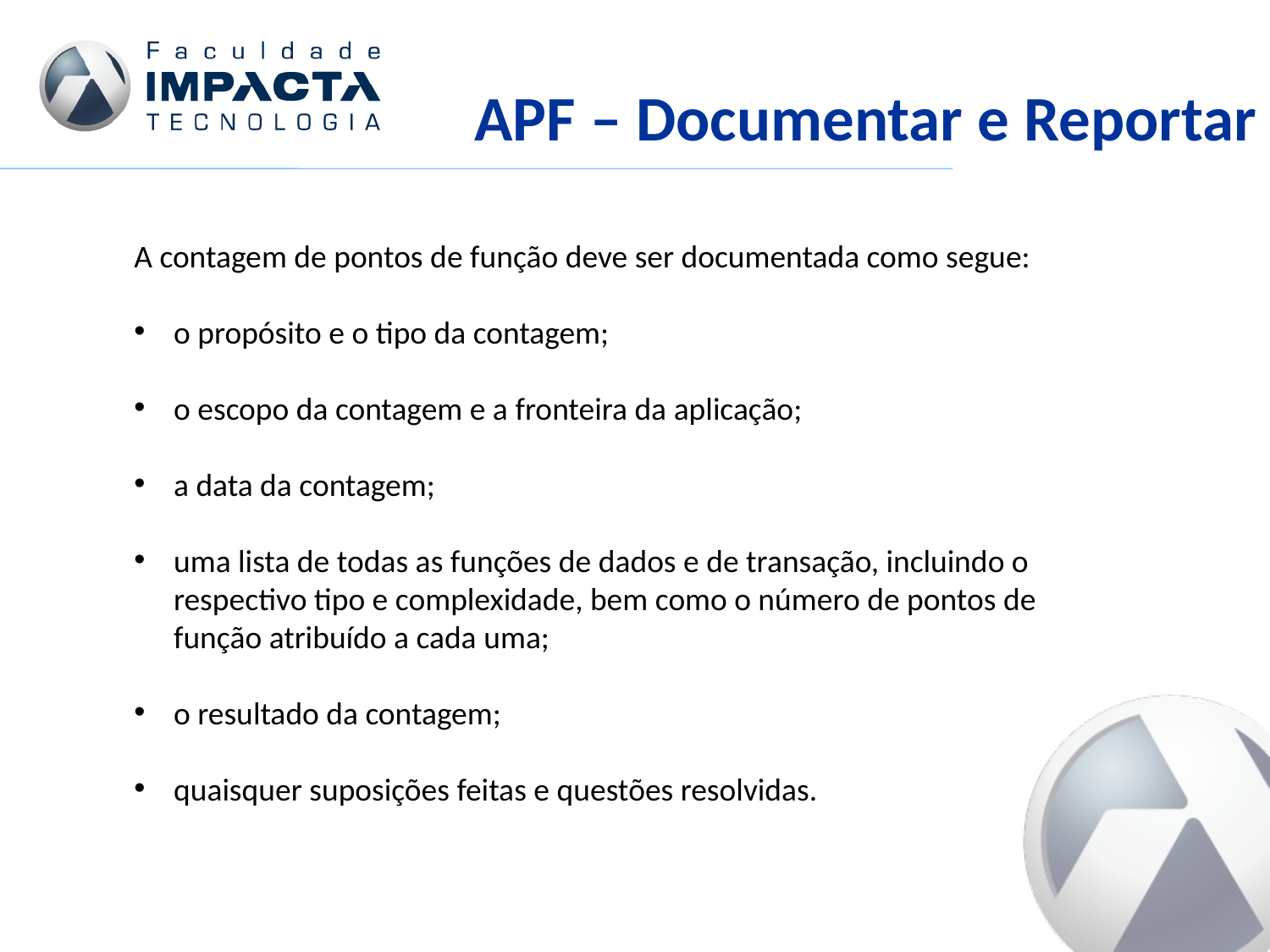

APF – Documentar e Reportar

A contagem de pontos de função deve ser documentada como segue:

o propósito e o tipo da contagem;

o escopo da contagem e a fronteira da aplicação;

a data da contagem;

uma lista de todas as funções de dados e de transação, incluindo o respectivo tipo e complexidade, bem como o número de pontos de função atribuído a cada uma;

o resultado da contagem;

quaisquer suposições feitas e questões resolvidas.